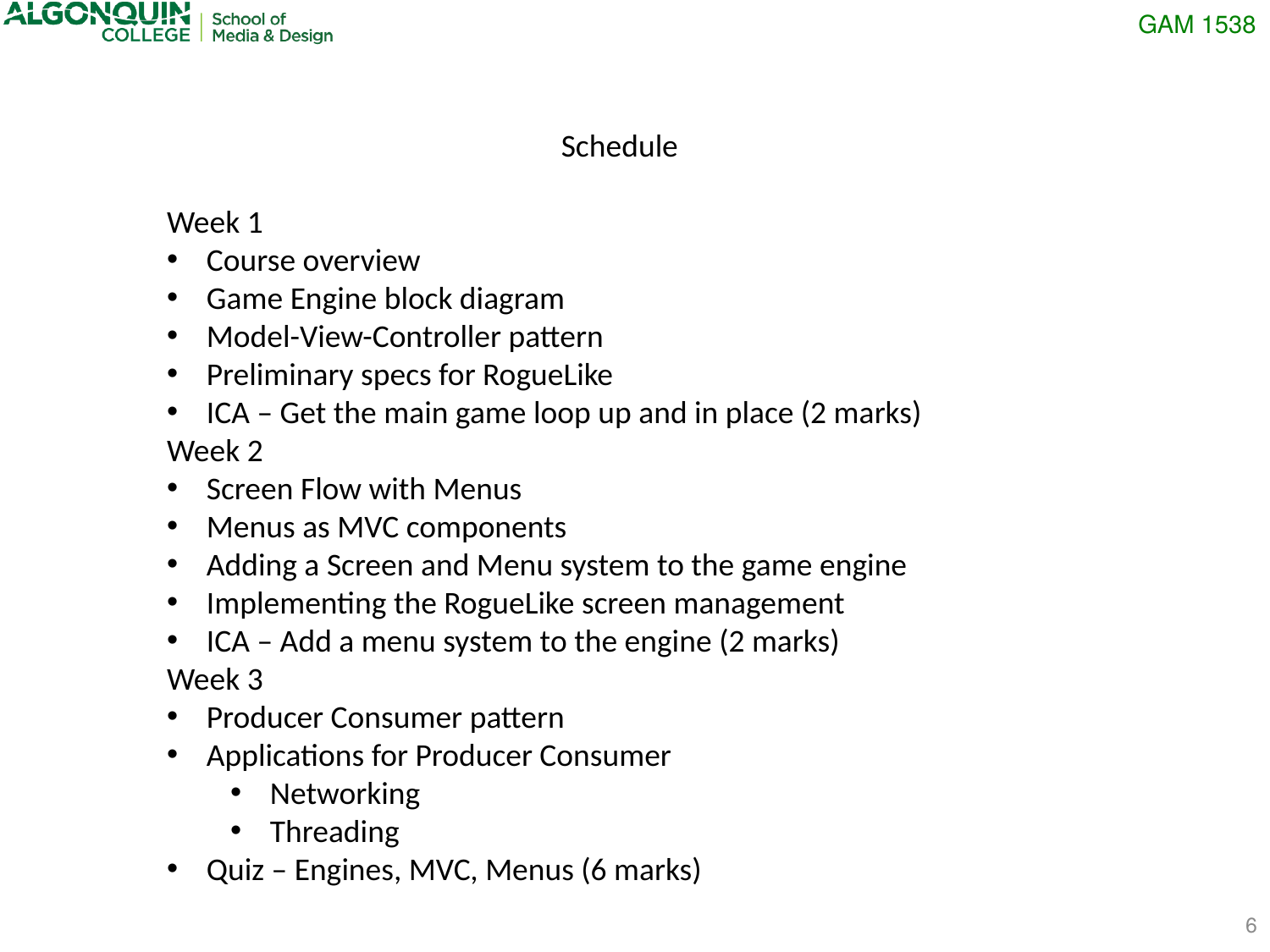

Schedule

Week 1
Course overview
Game Engine block diagram
Model-View-Controller pattern
Preliminary specs for RogueLike
ICA – Get the main game loop up and in place (2 marks)
Week 2
Screen Flow with Menus
Menus as MVC components
Adding a Screen and Menu system to the game engine
Implementing the RogueLike screen management
ICA – Add a menu system to the engine (2 marks)
Week 3
Producer Consumer pattern
Applications for Producer Consumer
Networking
Threading
Quiz – Engines, MVC, Menus (6 marks)
6